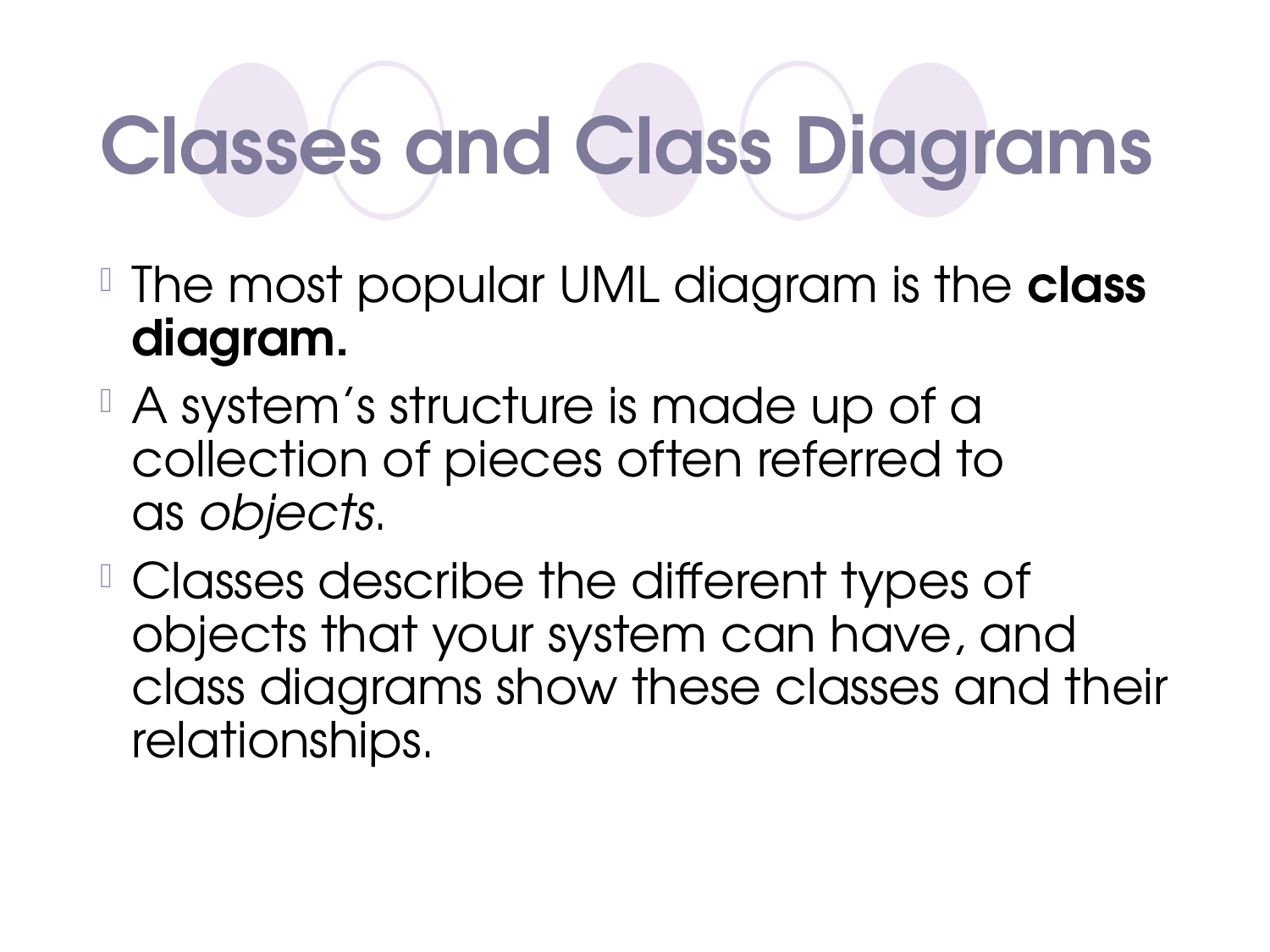

# Classes and Class Diagrams
The most popular UML diagram is the class diagram.
A system’s structure is made up of a collection of pieces often referred to as objects.
Classes describe the different types of objects that your system can have, and class diagrams show these classes and their relationships.